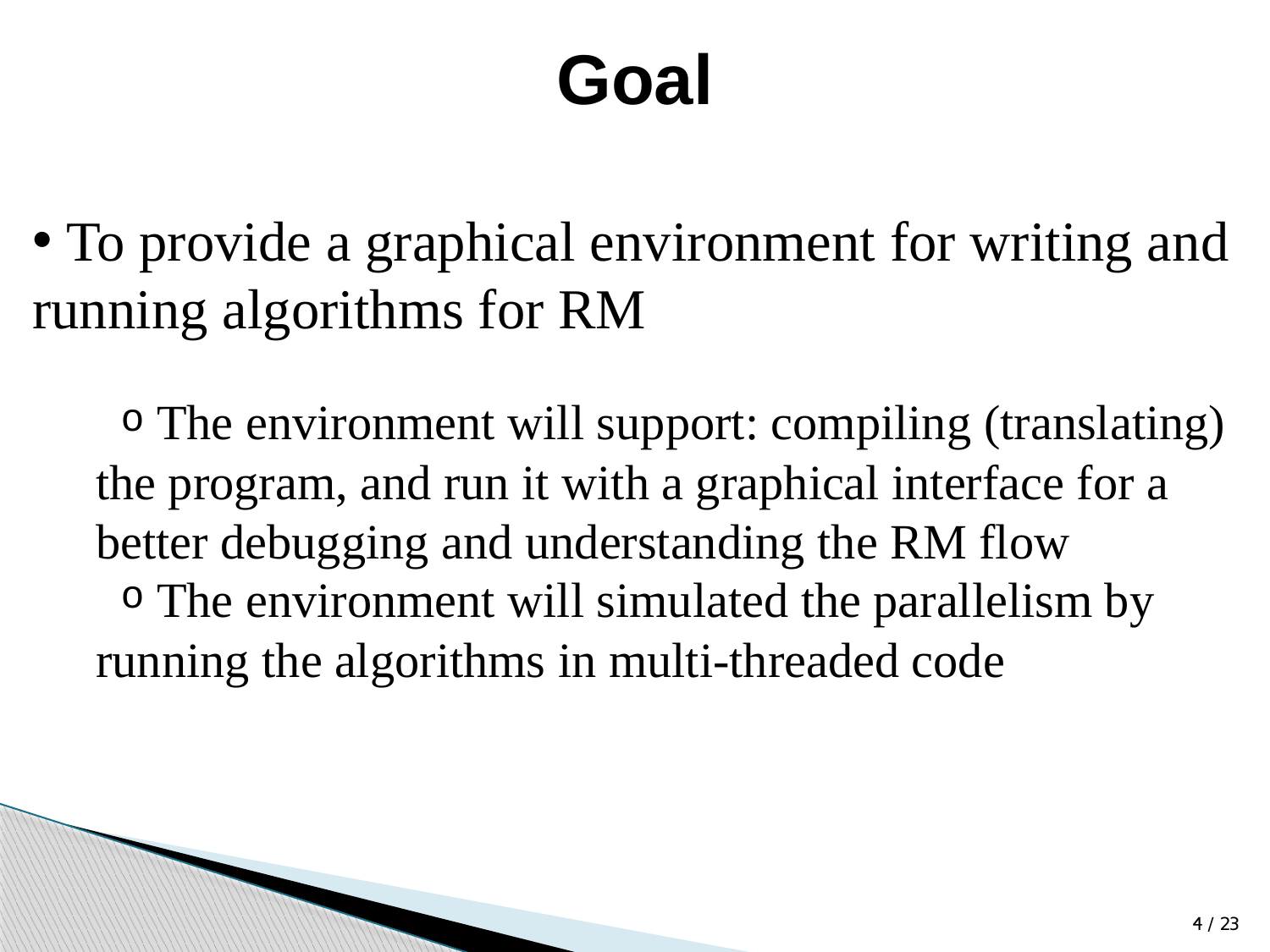

# Goal
 To provide a graphical environment for writing and running algorithms for RM

 The environment will support: compiling (translating) the program, and run it with a graphical interface for a better debugging and understanding the RM flow
 The environment will simulated the parallelism by running the algorithms in multi-threaded code
23 / 4